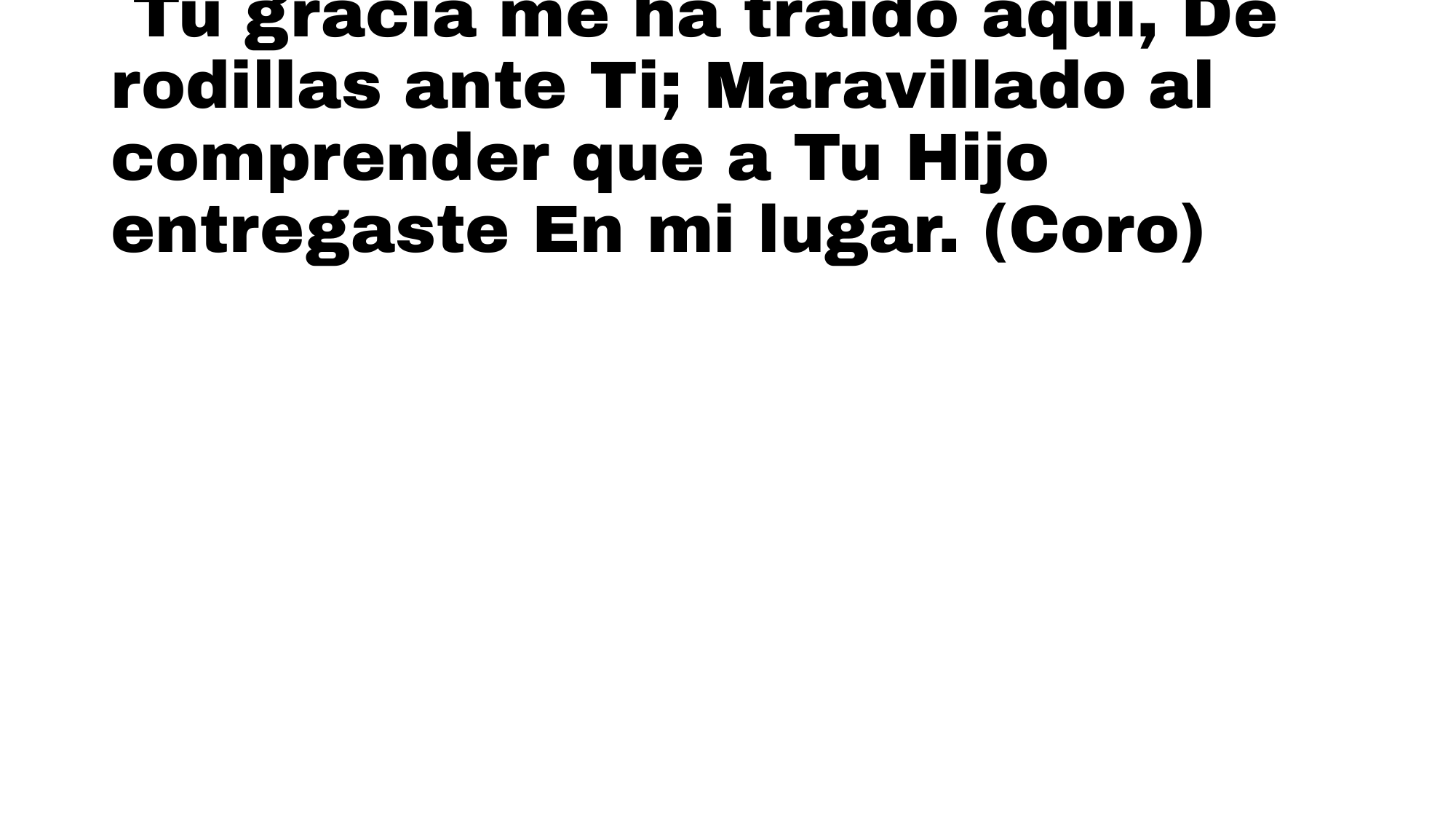

# Tu gracia me ha traído aquí, De rodillas ante Ti; Maravillado al comprender que a Tu Hijo entregaste En mi lugar. (Coro)